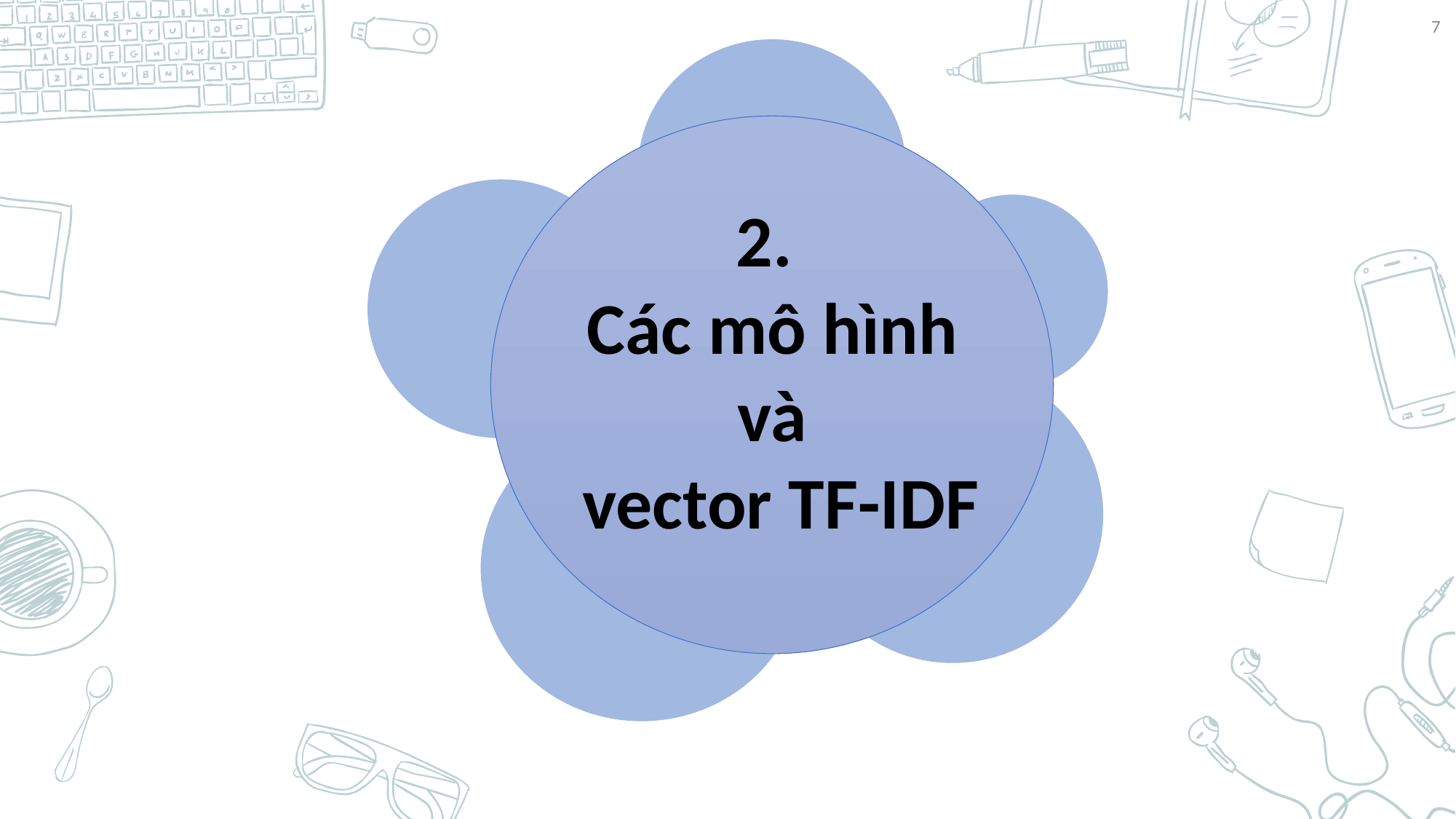

7

2.
Các mô hình
và
 vector TF-IDF